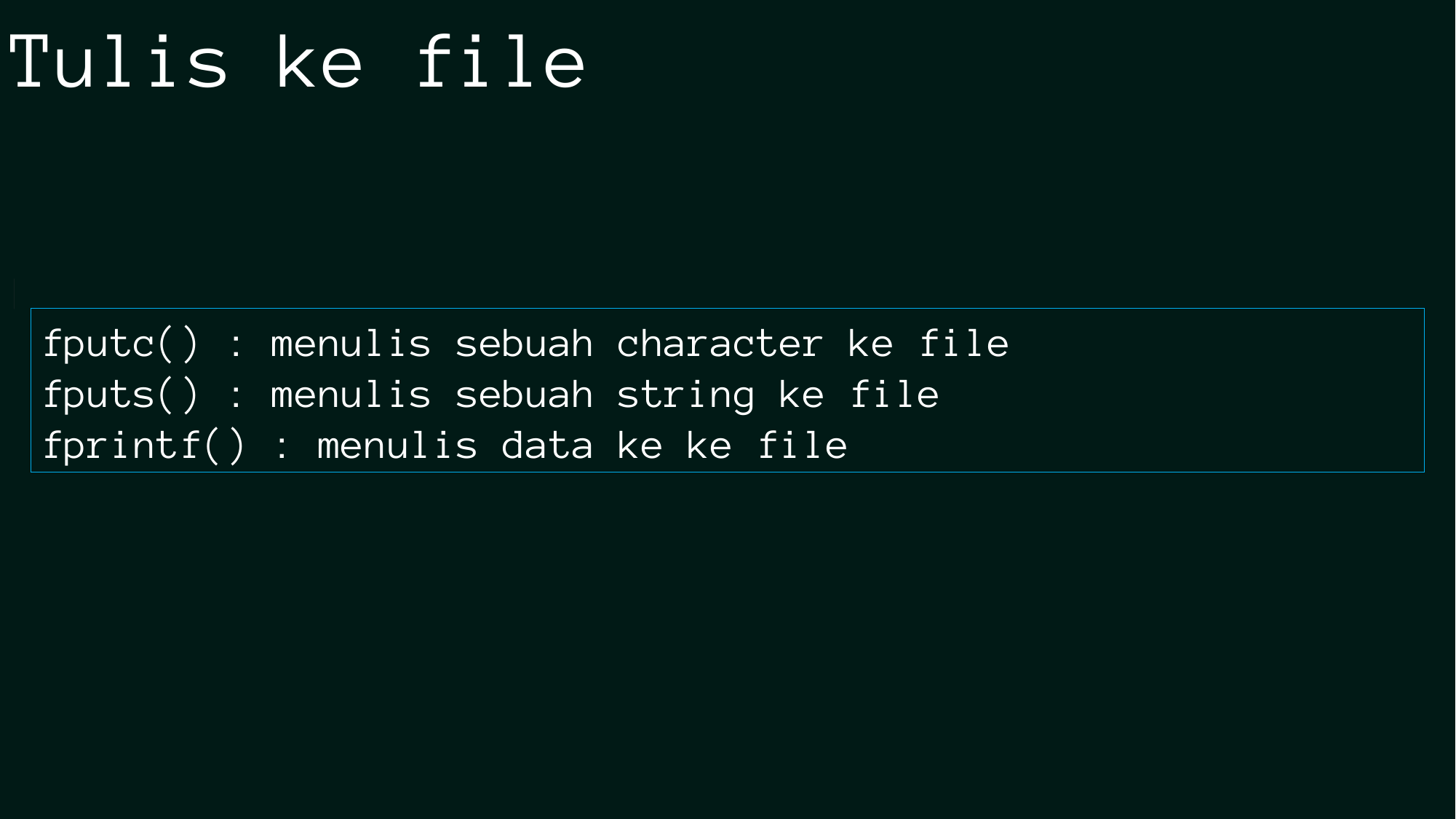

Tulis ke file

fputc() : menulis sebuah character ke file
fputs() : menulis sebuah string ke file
fprintf() : menulis data ke ke file